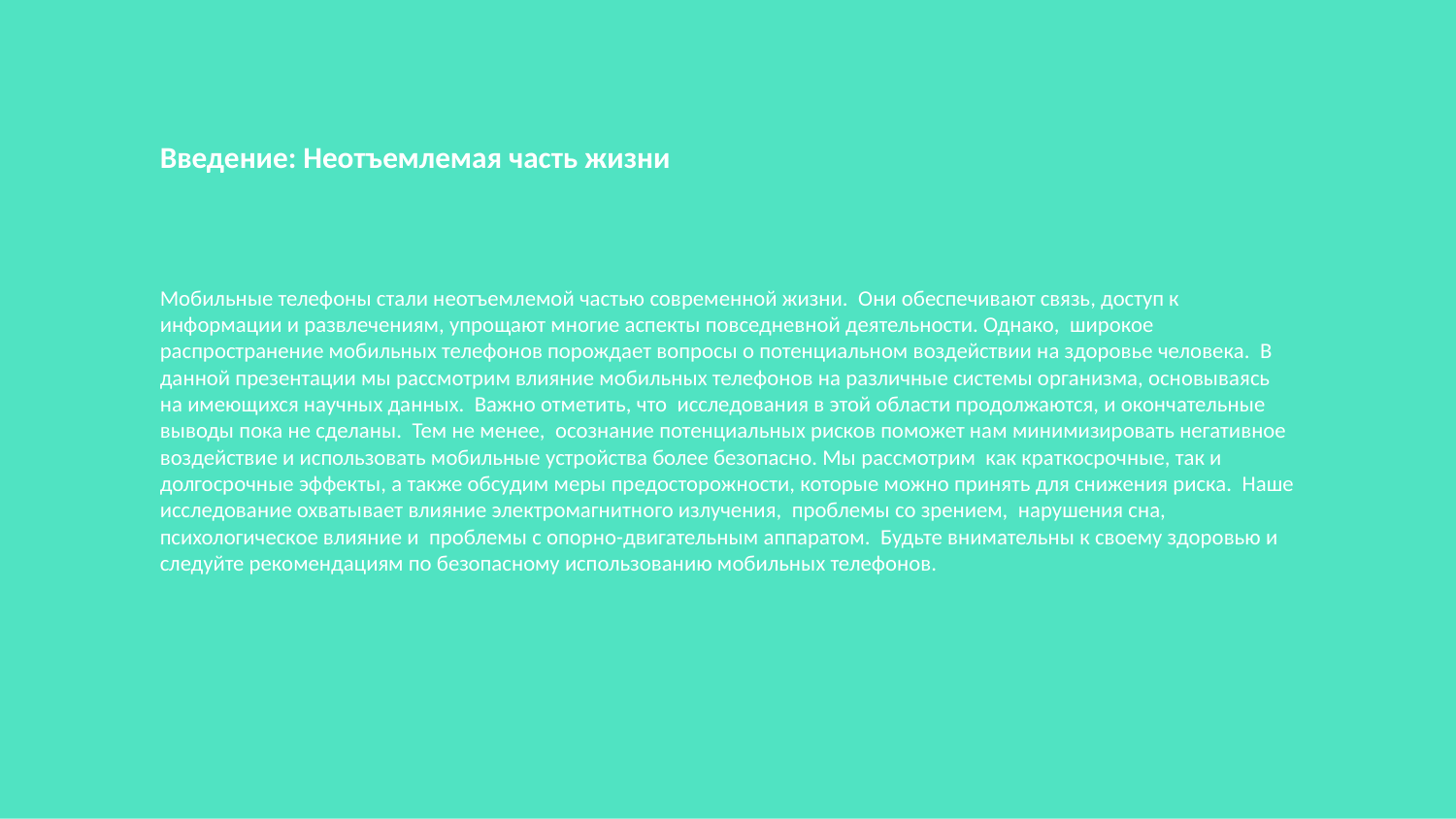

Введение: Неотъемлемая часть жизни
Мобильные телефоны стали неотъемлемой частью современной жизни.  Они обеспечивают связь, доступ к информации и развлечениям, упрощают многие аспекты повседневной деятельности. Однако,  широкое распространение мобильных телефонов порождает вопросы о потенциальном воздействии на здоровье человека.  В данной презентации мы рассмотрим влияние мобильных телефонов на различные системы организма, основываясь на имеющихся научных данных.  Важно отметить, что  исследования в этой области продолжаются, и окончательные выводы пока не сделаны.  Тем не менее,  осознание потенциальных рисков поможет нам минимизировать негативное воздействие и использовать мобильные устройства более безопасно. Мы рассмотрим  как краткосрочные, так и долгосрочные эффекты, а также обсудим меры предосторожности, которые можно принять для снижения риска.  Наше исследование охватывает влияние электромагнитного излучения,  проблемы со зрением,  нарушения сна,  психологическое влияние и  проблемы с опорно-двигательным аппаратом.  Будьте внимательны к своему здоровью и следуйте рекомендациям по безопасному использованию мобильных телефонов.